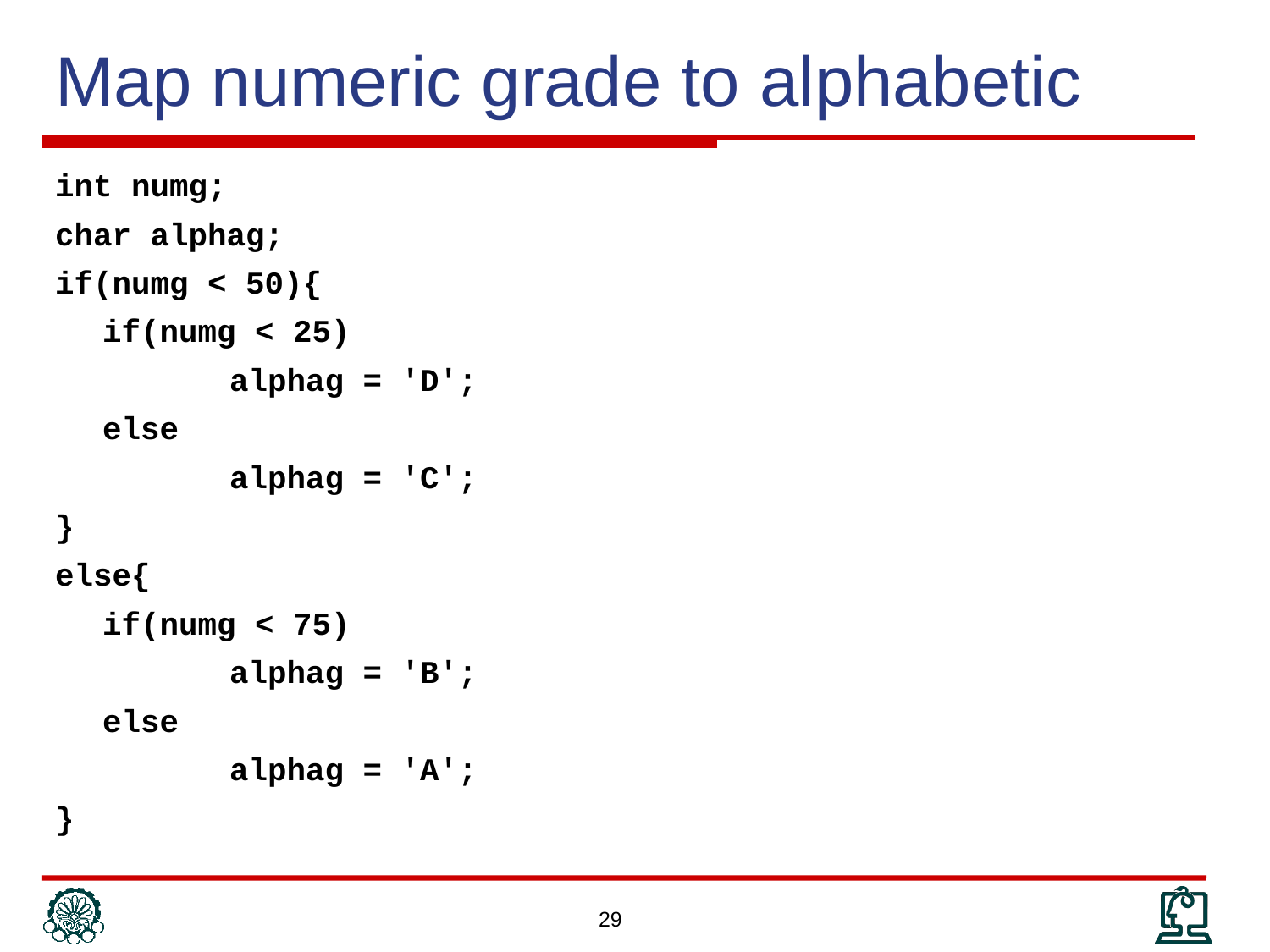

# Map numeric grade to alphabetic
int numg;
char alphag;
if(numg < 50){
	if(numg < 25)
		alphag = 'D';
	else
		alphag = 'C';
}
else{
	if(numg < 75)
		alphag = 'B';
	else
		alphag = 'A';
}

29